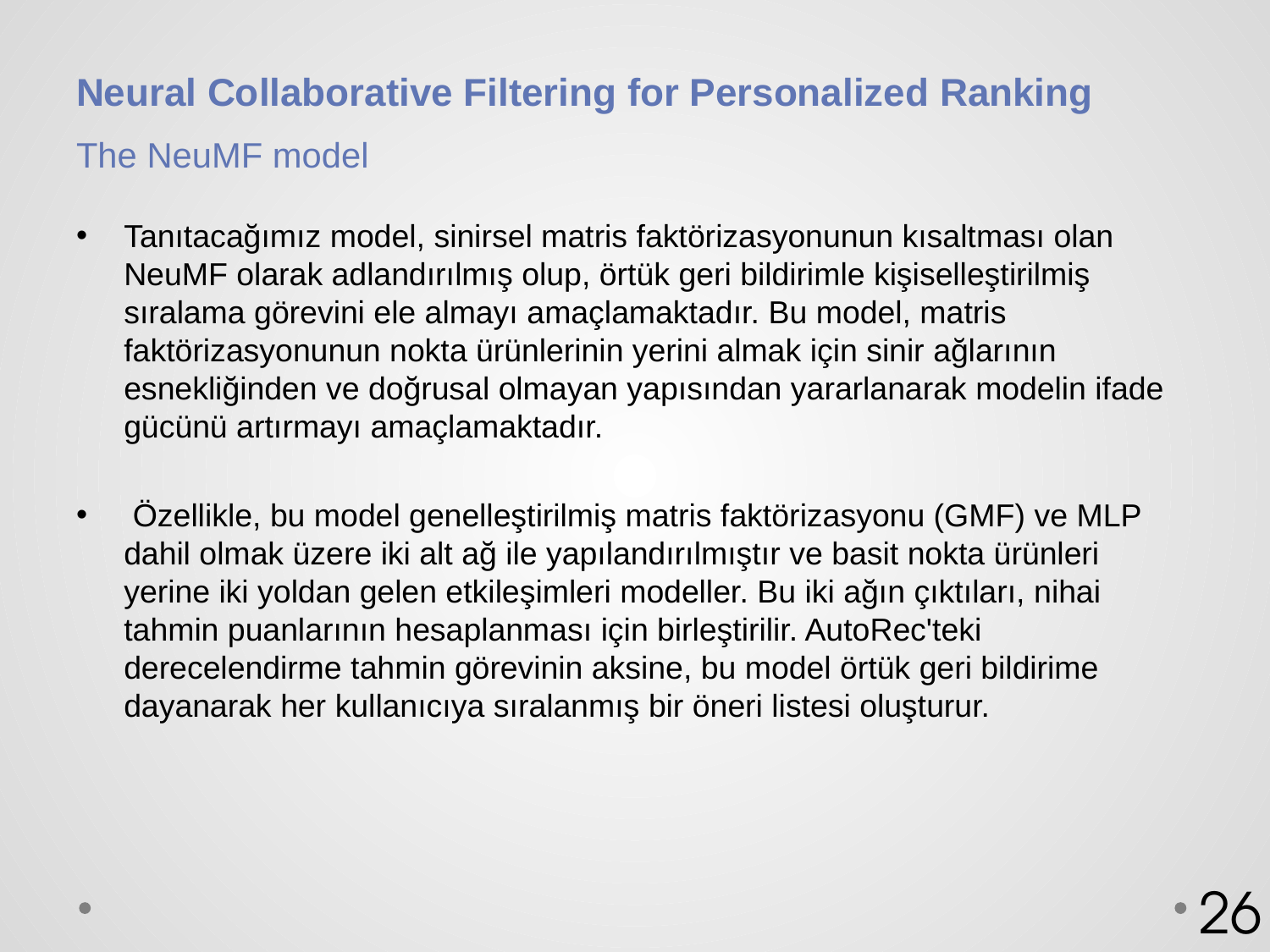

# Neural Collaborative Filtering for Personalized Ranking
The NeuMF model

Tanıtacağımız model, sinirsel matris faktörizasyonunun kısaltması olan NeuMF olarak adlandırılmış olup, örtük geri bildirimle kişiselleştirilmiş sıralama görevini ele almayı amaçlamaktadır. Bu model, matris faktörizasyonunun nokta ürünlerinin yerini almak için sinir ağlarının esnekliğinden ve doğrusal olmayan yapısından yararlanarak modelin ifade gücünü artırmayı amaçlamaktadır.

 Özellikle, bu model genelleştirilmiş matris faktörizasyonu (GMF) ve MLP dahil olmak üzere iki alt ağ ile yapılandırılmıştır ve basit nokta ürünleri yerine iki yoldan gelen etkileşimleri modeller. Bu iki ağın çıktıları, nihai tahmin puanlarının hesaplanması için birleştirilir. AutoRec'teki derecelendirme tahmin görevinin aksine, bu model örtük geri bildirime dayanarak her kullanıcıya sıralanmış bir öneri listesi oluşturur.

26